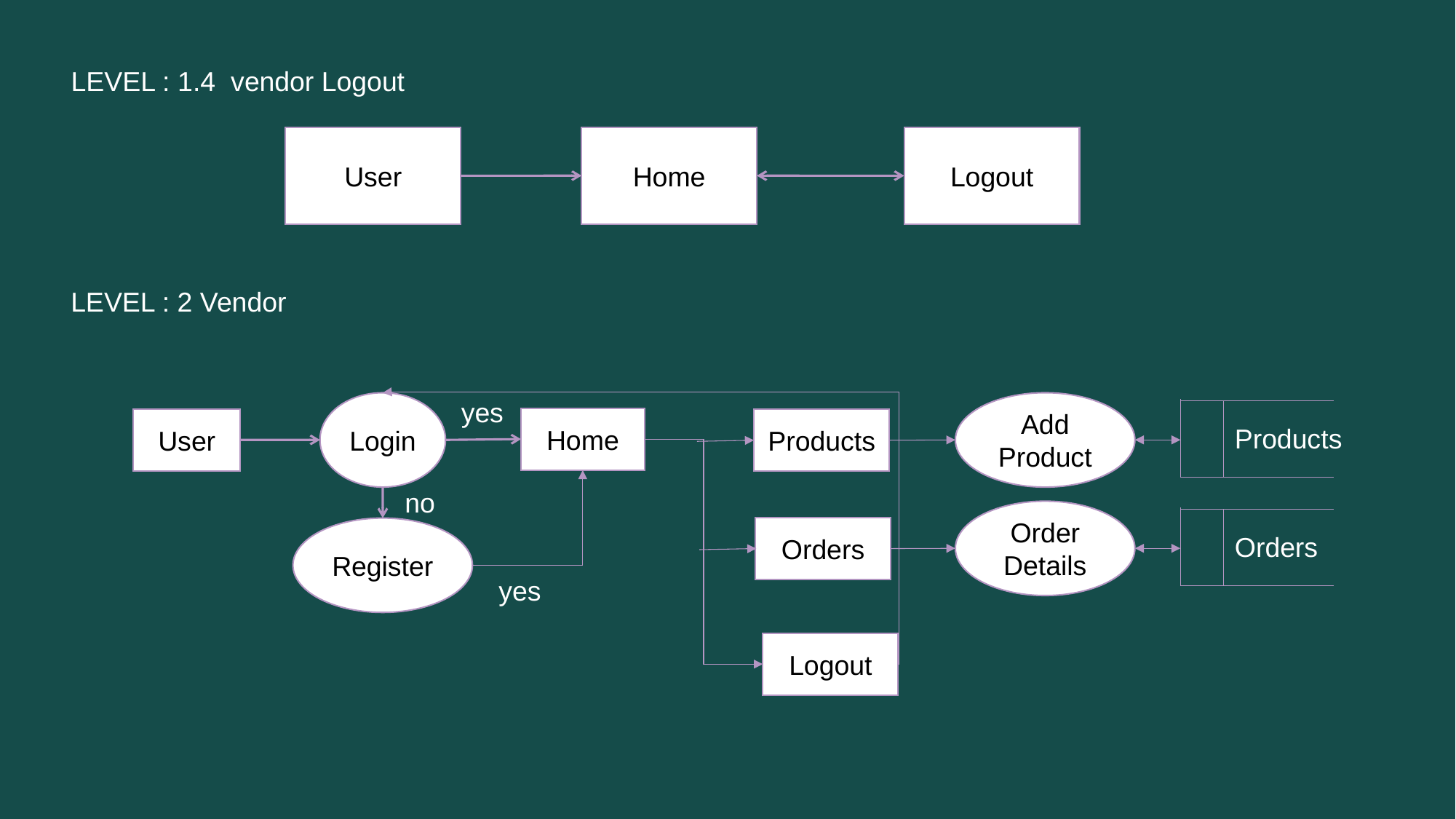

LEVEL : 1.4  vendor Logout
Logout
User
Home
LEVEL : 2 Vendor
yes
Login
Add Product
Home
User
Products
Products
no
Order Details
Orders
Register
Orders
yes
Logout